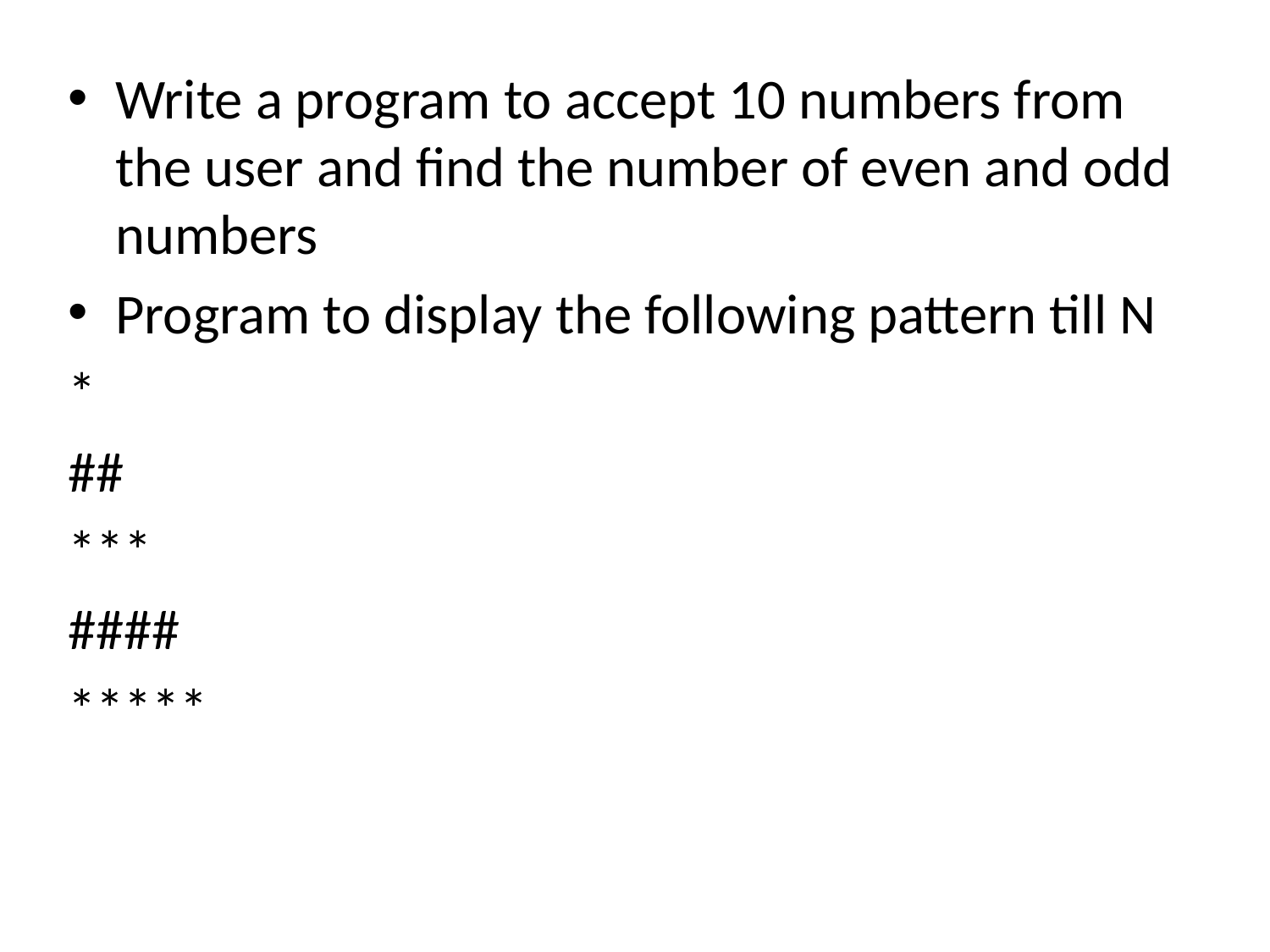

Write a program to accept 10 numbers from the user and find the number of even and odd numbers
Program to display the following pattern till N
*
##
***
####
*****